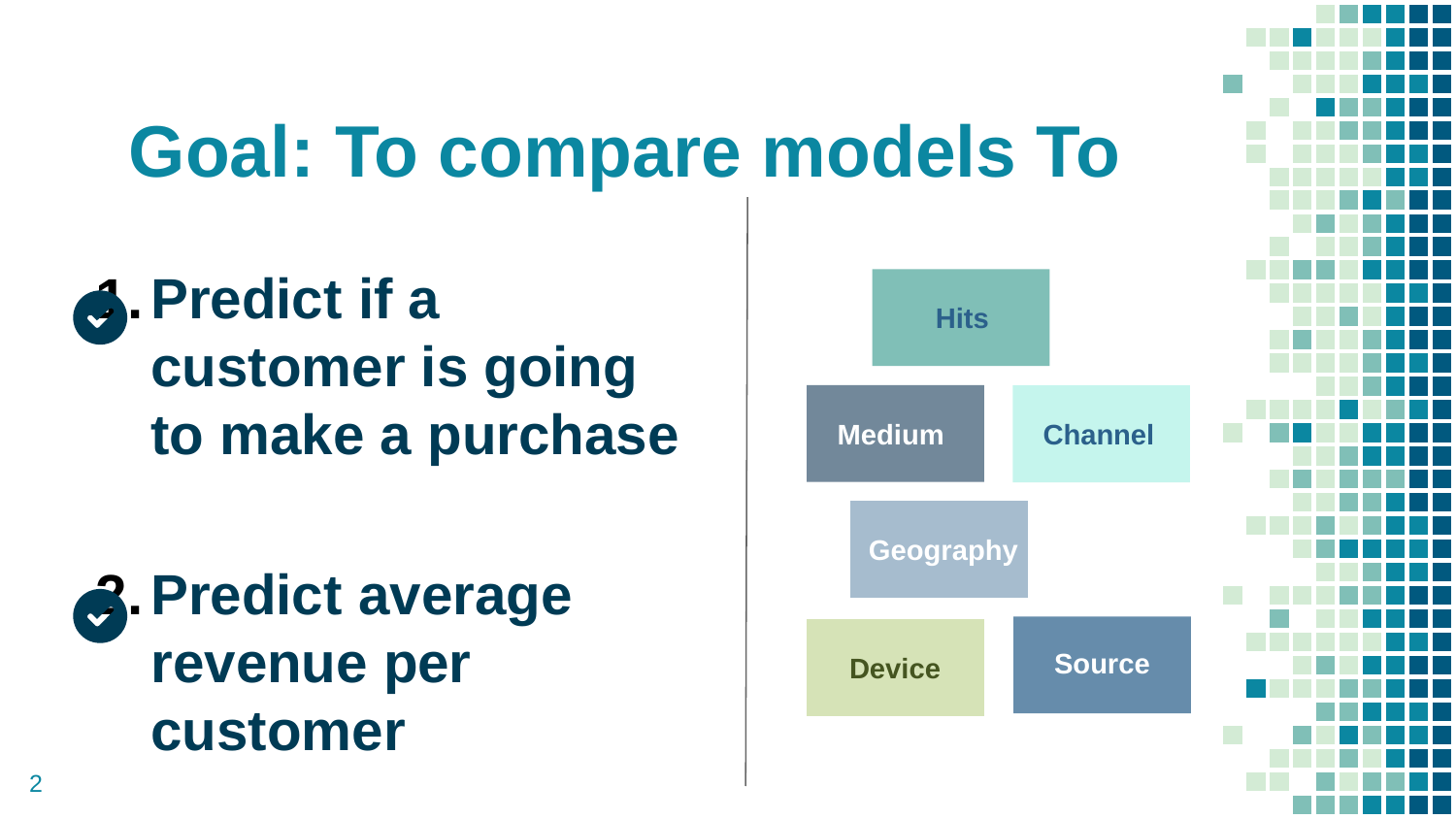

# Goal: To compare models To
Predict if a customer is going to make a purchase

Predict average revenue per customer

Hits

Medium
Channel

Geography

Source
Device
2